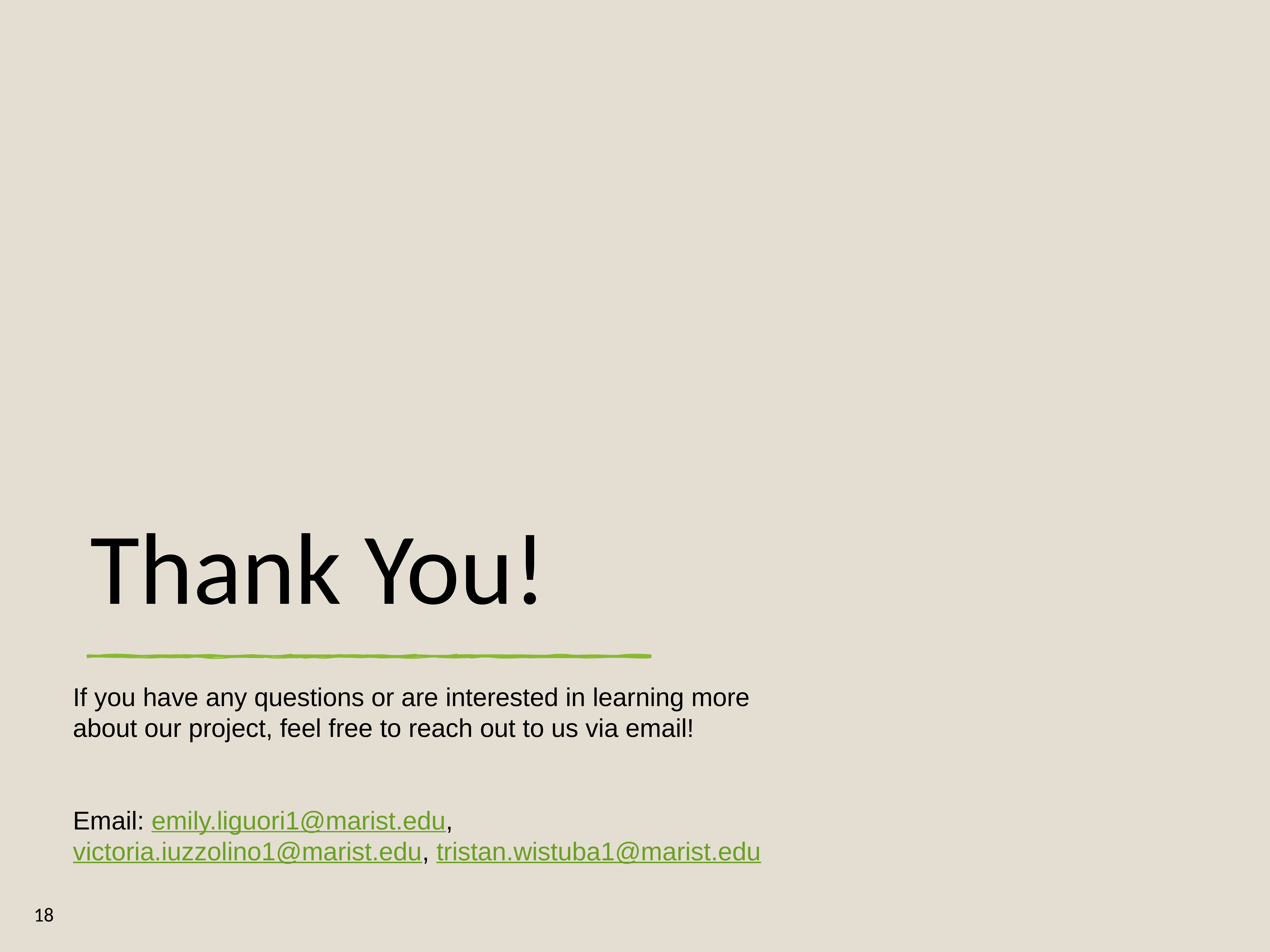

Thank You!

If you have any questions or are interested in learning more about our project, feel free to reach out to us via email!

Email: emily.liguori1@marist.edu, victoria.iuzzolino1@marist.edu, tristan.wistuba1@marist.edu
18
18